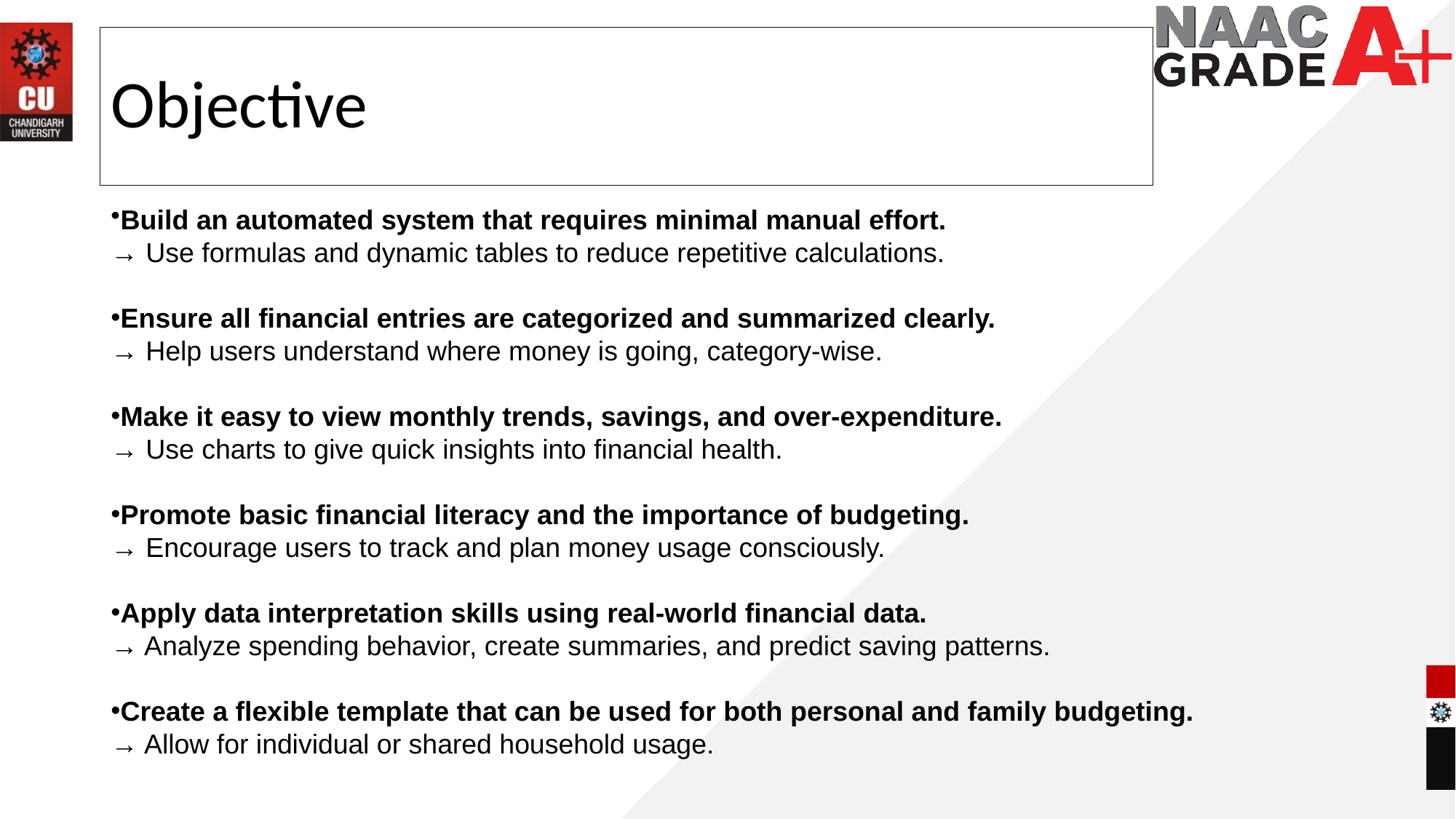

# Objective
Build an automated system that requires minimal manual effort.
→ Use formulas and dynamic tables to reduce repetitive calculations.

Ensure all financial entries are categorized and summarized clearly.
→ Help users understand where money is going, category-wise.

Make it easy to view monthly trends, savings, and over-expenditure.
→ Use charts to give quick insights into financial health.

Promote basic financial literacy and the importance of budgeting.
→ Encourage users to track and plan money usage consciously.

Apply data interpretation skills using real-world financial data.
→ Analyze spending behavior, create summaries, and predict saving patterns.

Create a flexible template that can be used for both personal and family budgeting.
→ Allow for individual or shared household usage.